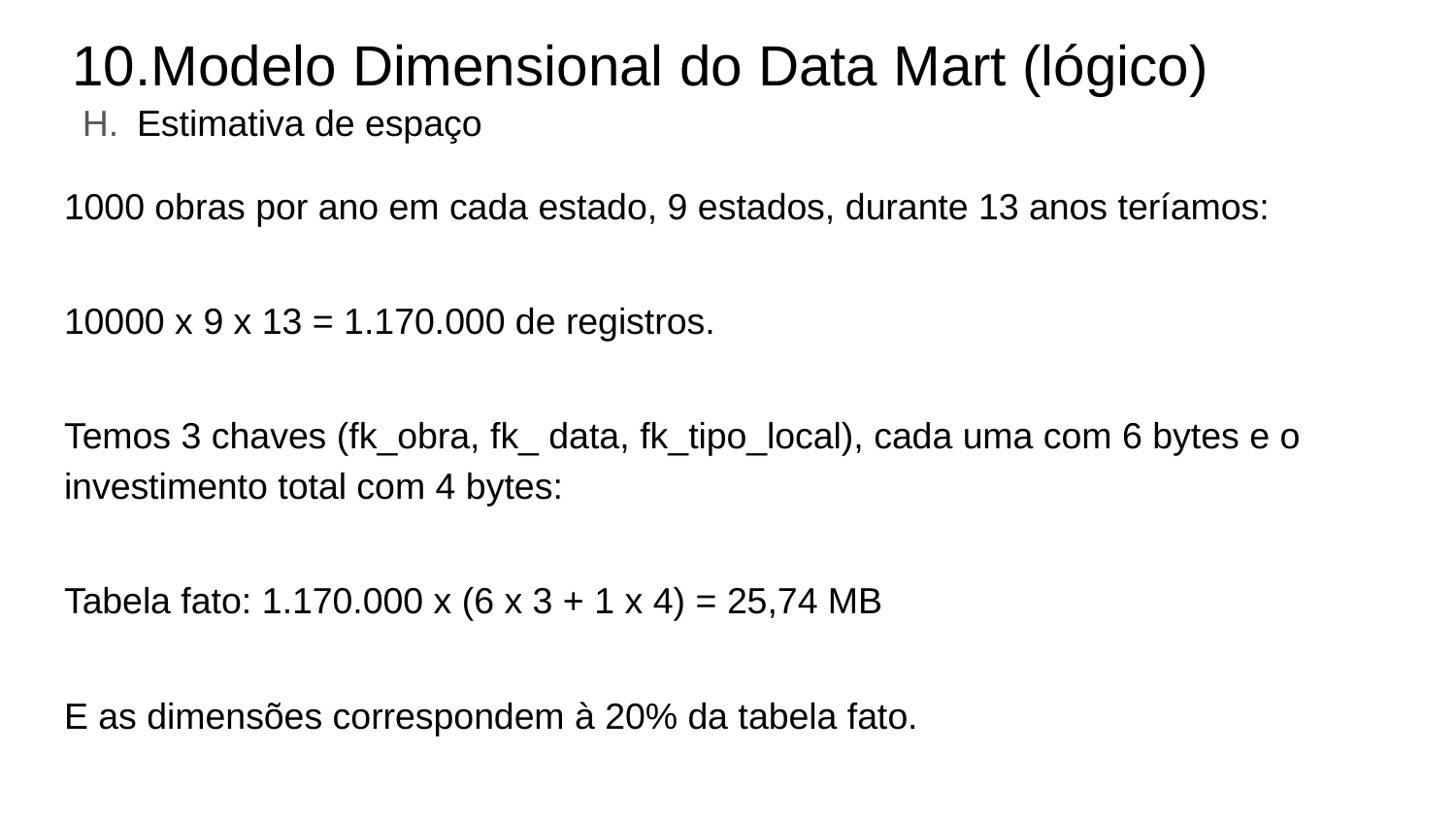

# Modelo Dimensional do Data Mart (lógico)
Estimativa de espaço
1000 obras por ano em cada estado, 9 estados, durante 13 anos teríamos:
10000 x 9 x 13 = 1.170.000 de registros.
Temos 3 chaves (fk_obra, fk_ data, fk_tipo_local), cada uma com 6 bytes e o investimento total com 4 bytes:
Tabela fato: 1.170.000 x (6 x 3 + 1 x 4) = 25,74 MB
E as dimensões correspondem à 20% da tabela fato.